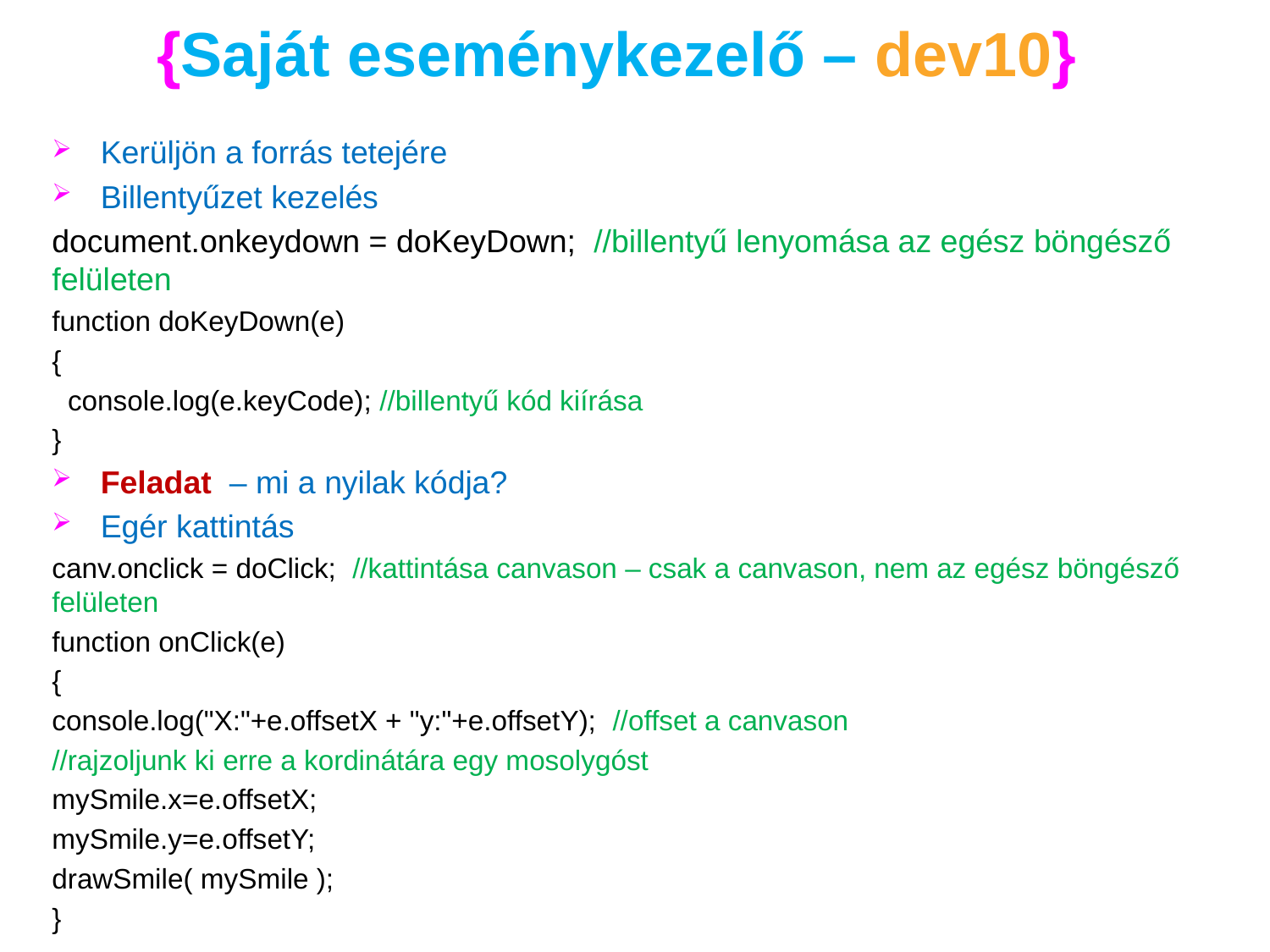

# {Saját eseménykezelő – dev10}
Kerüljön a forrás tetejére
Billentyűzet kezelés
document.onkeydown = doKeyDown;  //billentyű lenyomása az egész böngésző felületen
function doKeyDown(e)
{
  console.log(e.keyCode); //billentyű kód kiírása
}
Feladat  – mi a nyilak kódja?
Egér kattintás
canv.onclick = doClick;  //kattintása canvason – csak a canvason, nem az egész böngésző felületen
function onClick(e)
{
	console.log("X:"+e.offsetX + "y:"+e.offsetY);  //offset a canvason
	//rajzoljunk ki erre a kordinátára egy mosolygóst
	mySmile.x=e.offsetX;
	mySmile.y=e.offsetY;
	drawSmile( mySmile );
}